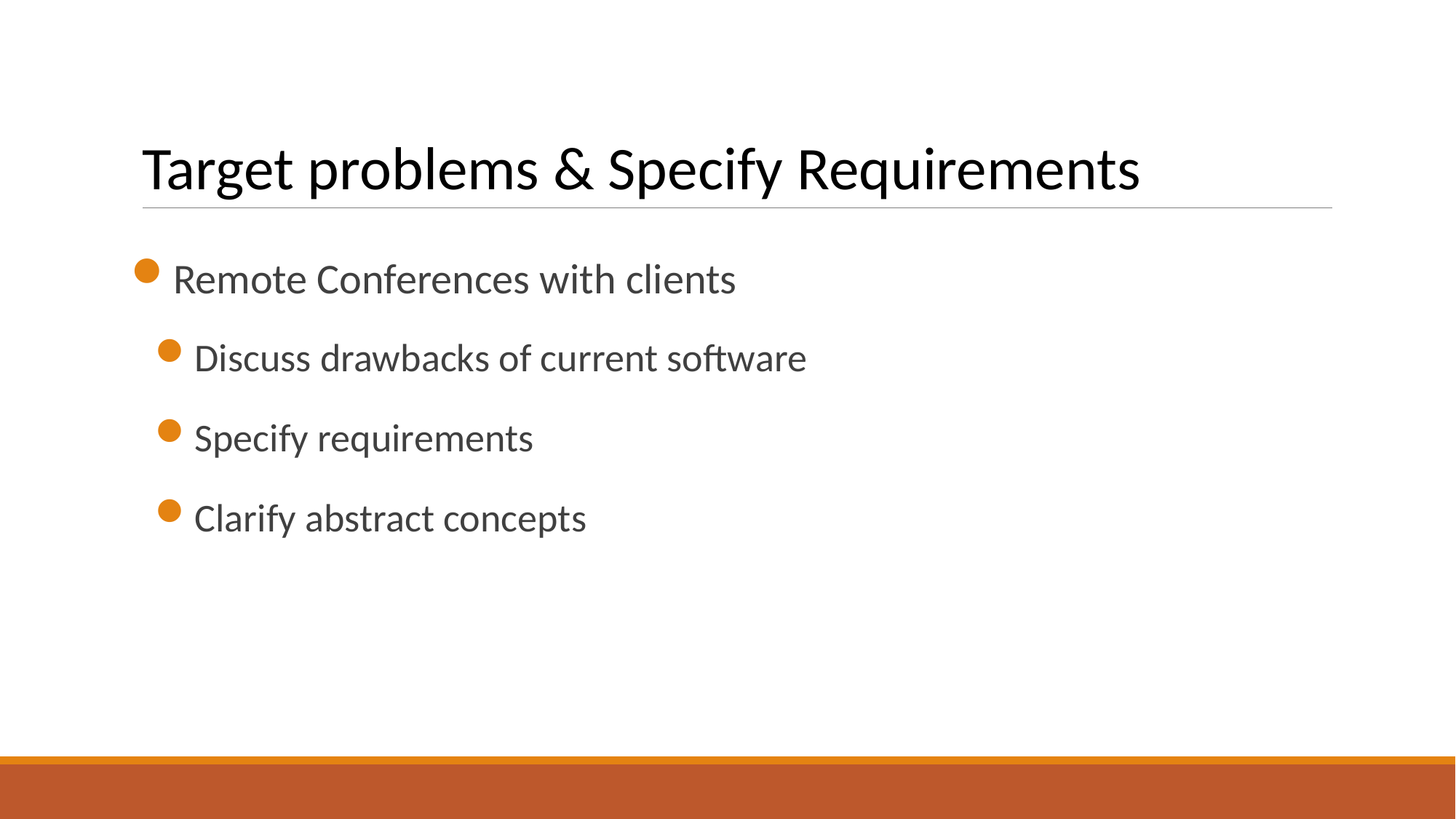

# Target problems & Specify Requirements
Remote Conferences with clients
Discuss drawbacks of current software
Specify requirements
Clarify abstract concepts